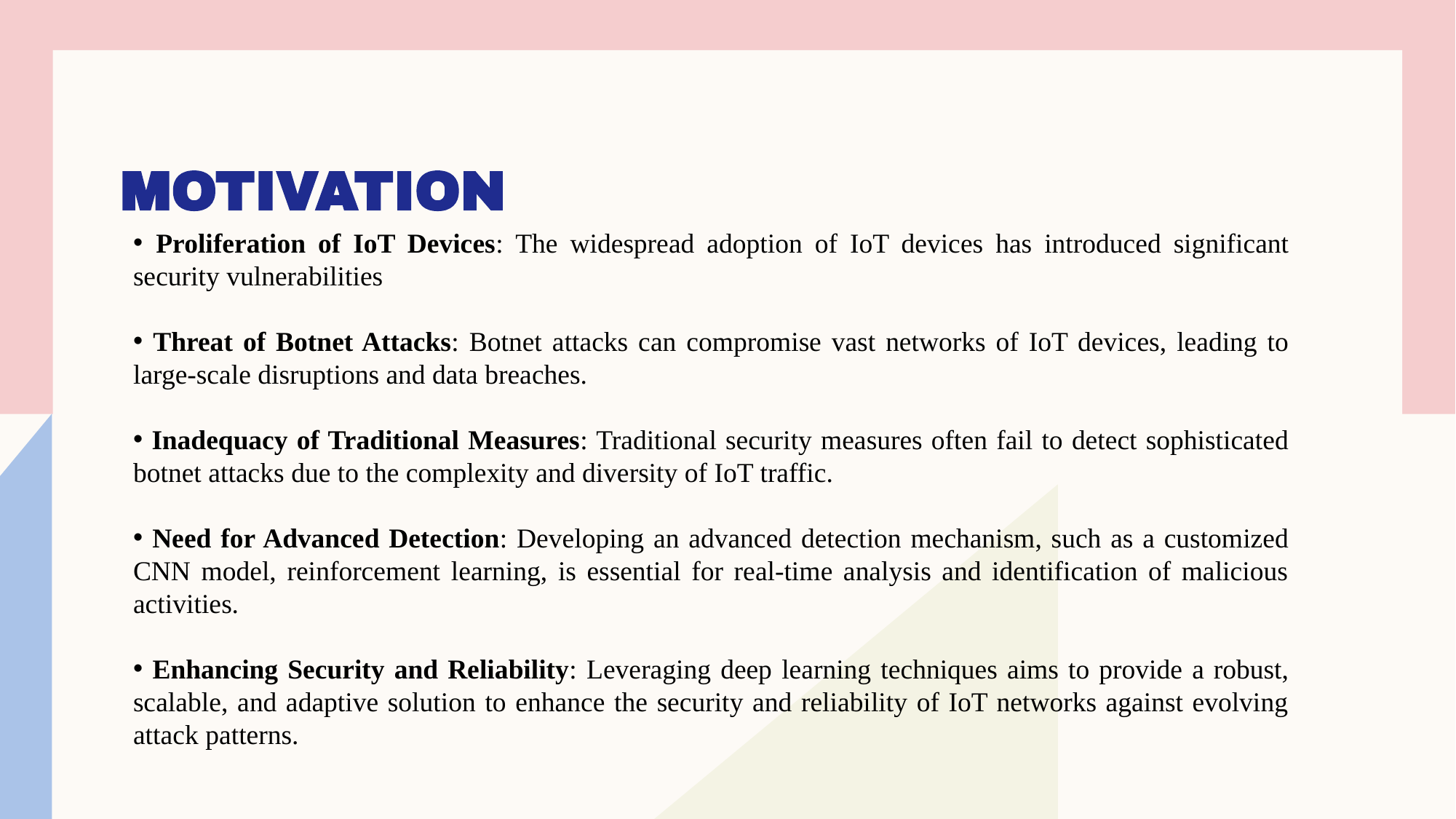

# MOTIVATION
 Proliferation of IoT Devices: The widespread adoption of IoT devices has introduced significant security vulnerabilities

 Threat of Botnet Attacks: Botnet attacks can compromise vast networks of IoT devices, leading to large-scale disruptions and data breaches.

 Inadequacy of Traditional Measures: Traditional security measures often fail to detect sophisticated botnet attacks due to the complexity and diversity of IoT traffic.

 Need for Advanced Detection: Developing an advanced detection mechanism, such as a customized CNN model, reinforcement learning, is essential for real-time analysis and identification of malicious activities.

 Enhancing Security and Reliability: Leveraging deep learning techniques aims to provide a robust, scalable, and adaptive solution to enhance the security and reliability of IoT networks against evolving attack patterns.